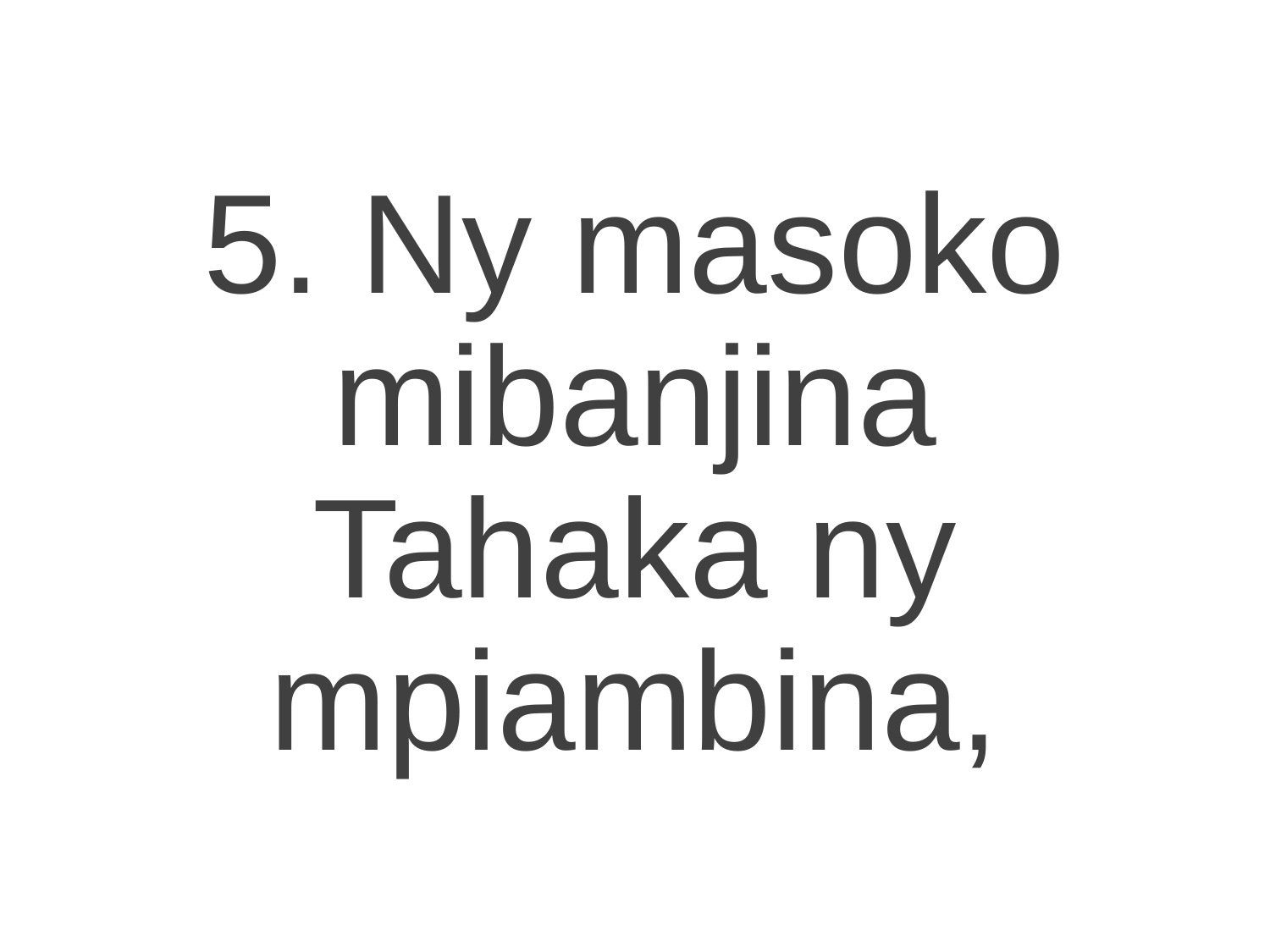

5. Ny masoko mibanjina
Tahaka ny mpiambina,